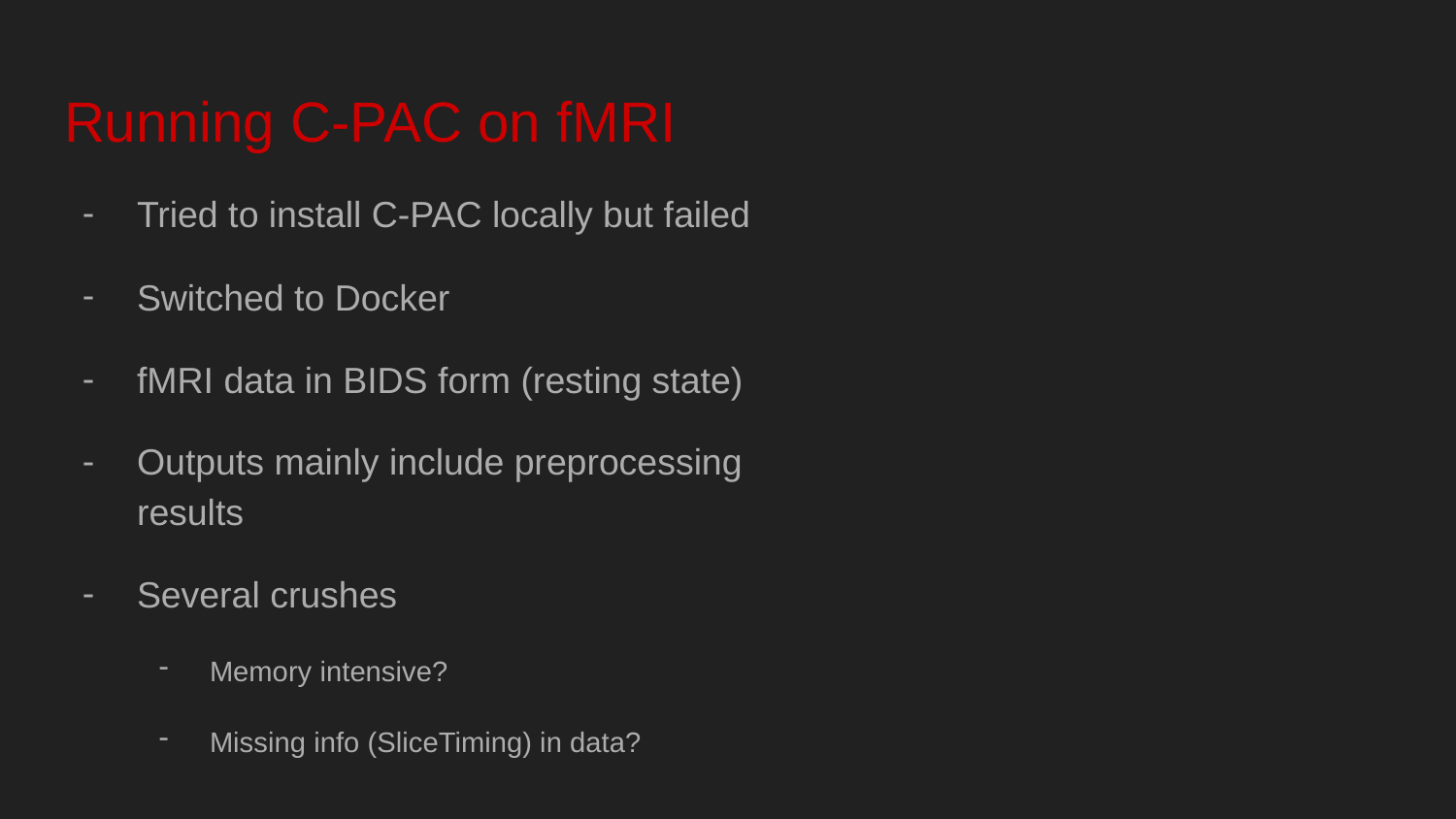

# Running C-PAC on fMRI
Tried to install C-PAC locally but failed
Switched to Docker
fMRI data in BIDS form (resting state)
Outputs mainly include preprocessing results
Several crushes
Memory intensive?
Missing info (SliceTiming) in data?